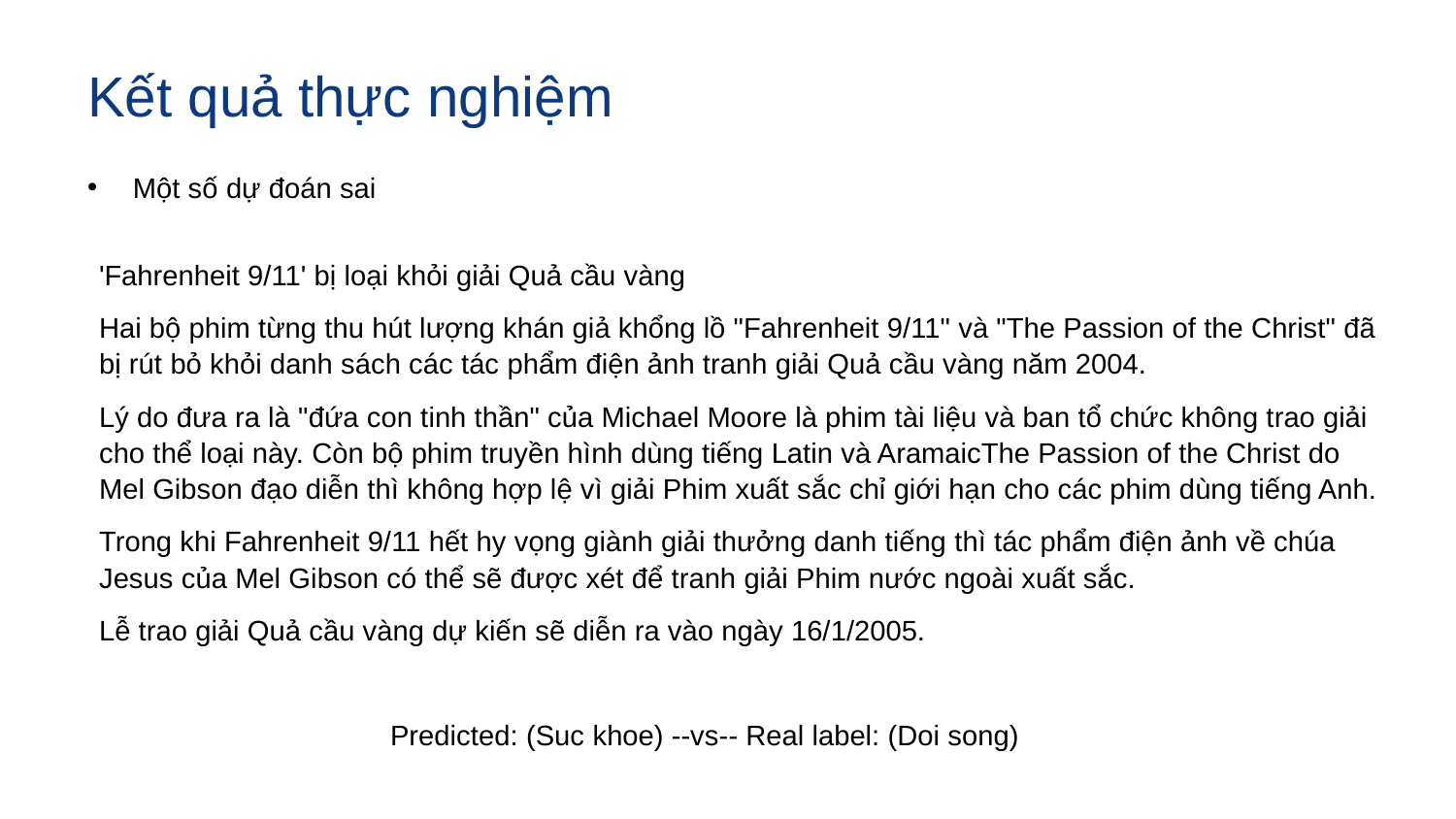

# Kết quả thực nghiệm

Một số dự đoán sai
'Fahrenheit 9/11' bị loại khỏi giải Quả cầu vàng
Hai bộ phim từng thu hút lượng khán giả khổng lồ "Fahrenheit 9/11" và "The Passion of the Christ" đã bị rút bỏ khỏi danh sách các tác phẩm điện ảnh tranh giải Quả cầu vàng năm 2004.
Lý do đưa ra là "đứa con tinh thần" của Michael Moore là phim tài liệu và ban tổ chức không trao giải cho thể loại này. Còn bộ phim truyền hình dùng tiếng Latin và AramaicThe Passion of the Christ do Mel Gibson đạo diễn thì không hợp lệ vì giải Phim xuất sắc chỉ giới hạn cho các phim dùng tiếng Anh.
Trong khi Fahrenheit 9/11 hết hy vọng giành giải thưởng danh tiếng thì tác phẩm điện ảnh về chúa Jesus của Mel Gibson có thể sẽ được xét để tranh giải Phim nước ngoài xuất sắc.
Lễ trao giải Quả cầu vàng dự kiến sẽ diễn ra vào ngày 16/1/2005.

		Predicted: (Suc khoe) --vs-- Real label: (Doi song)